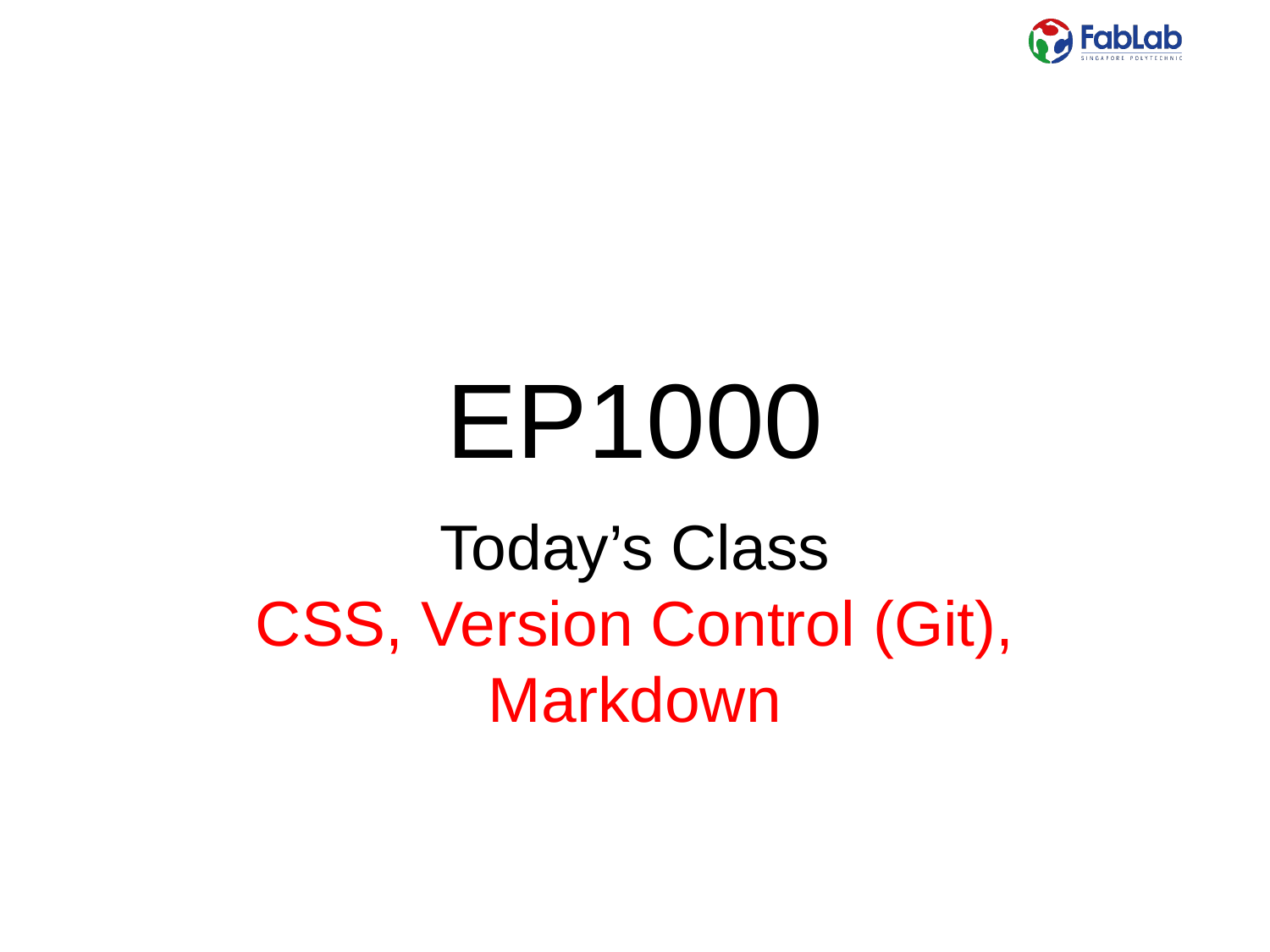

# EP1000
Today’s Class
CSS, Version Control (Git), Markdown